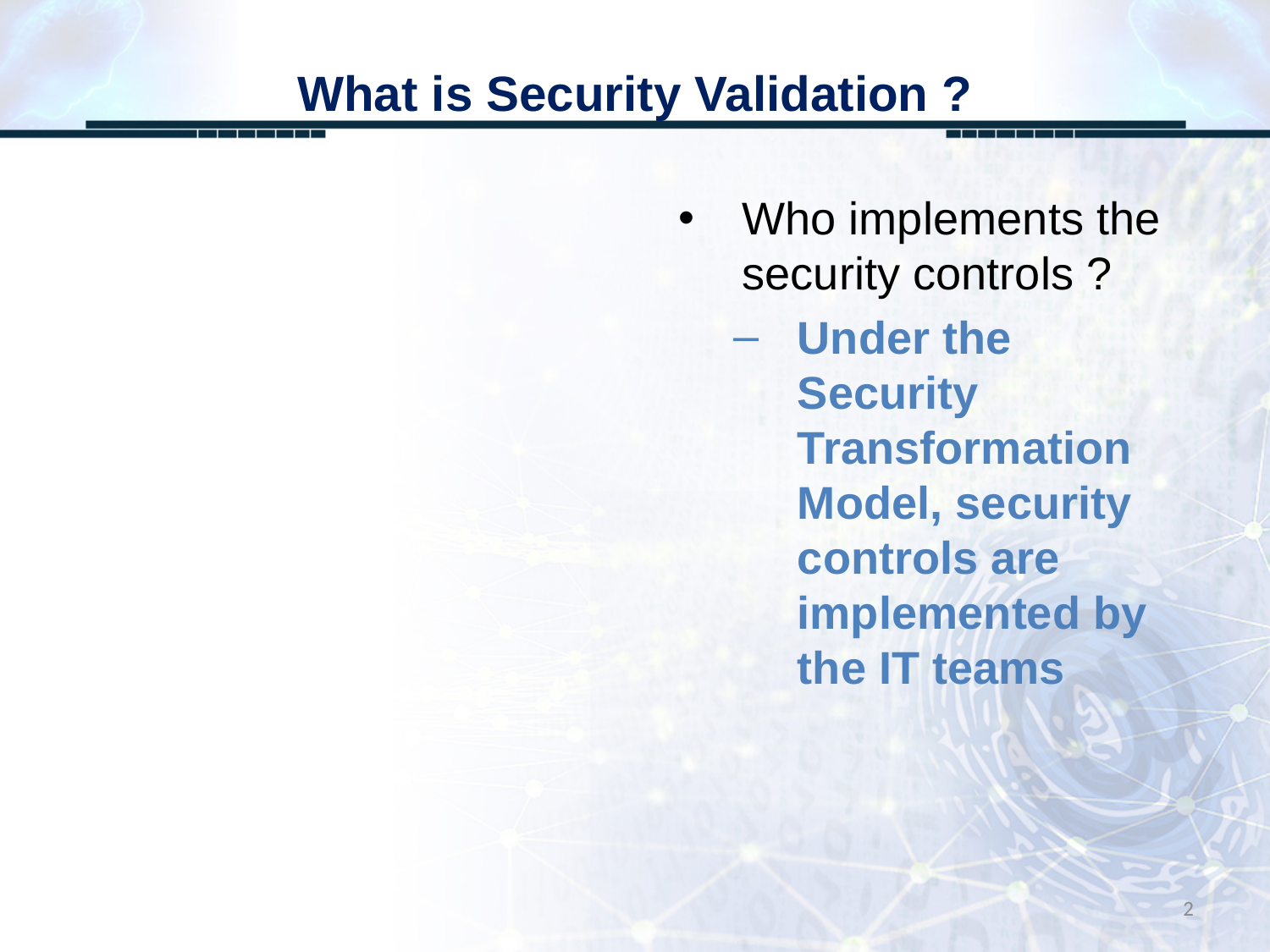

# What is Security Validation ?
Who implements the security controls ?
Under the Security Transformation Model, security controls are implemented by the IT teams
2